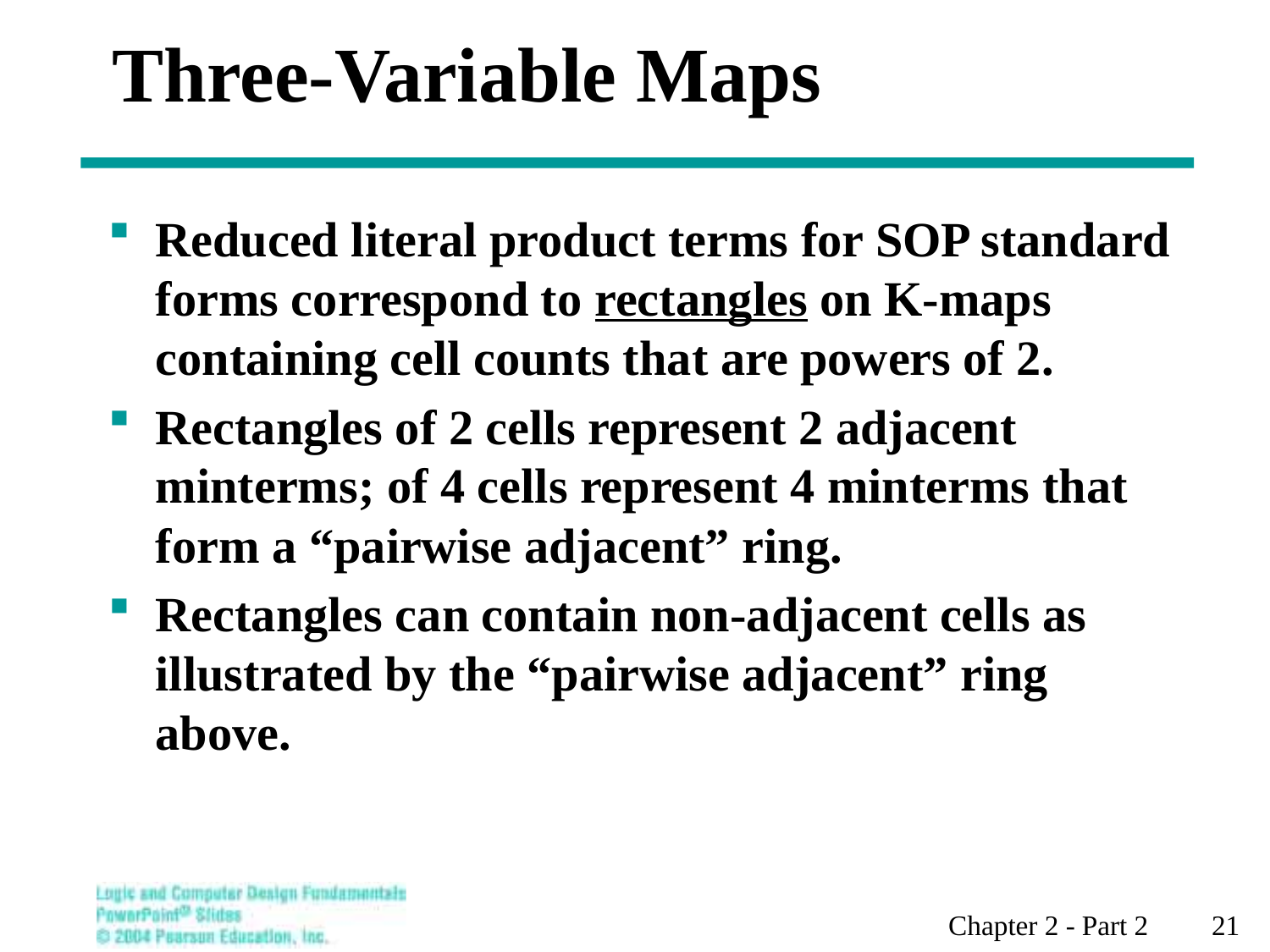

# Three-Variable Maps
Reduced literal product terms for SOP standard forms correspond to rectangles on K-maps containing cell counts that are powers of 2.
Rectangles of 2 cells represent 2 adjacent minterms; of 4 cells represent 4 minterms that form a “pairwise adjacent” ring.
Rectangles can contain non-adjacent cells as illustrated by the “pairwise adjacent” ring above.
Chapter 2 - Part 2         21